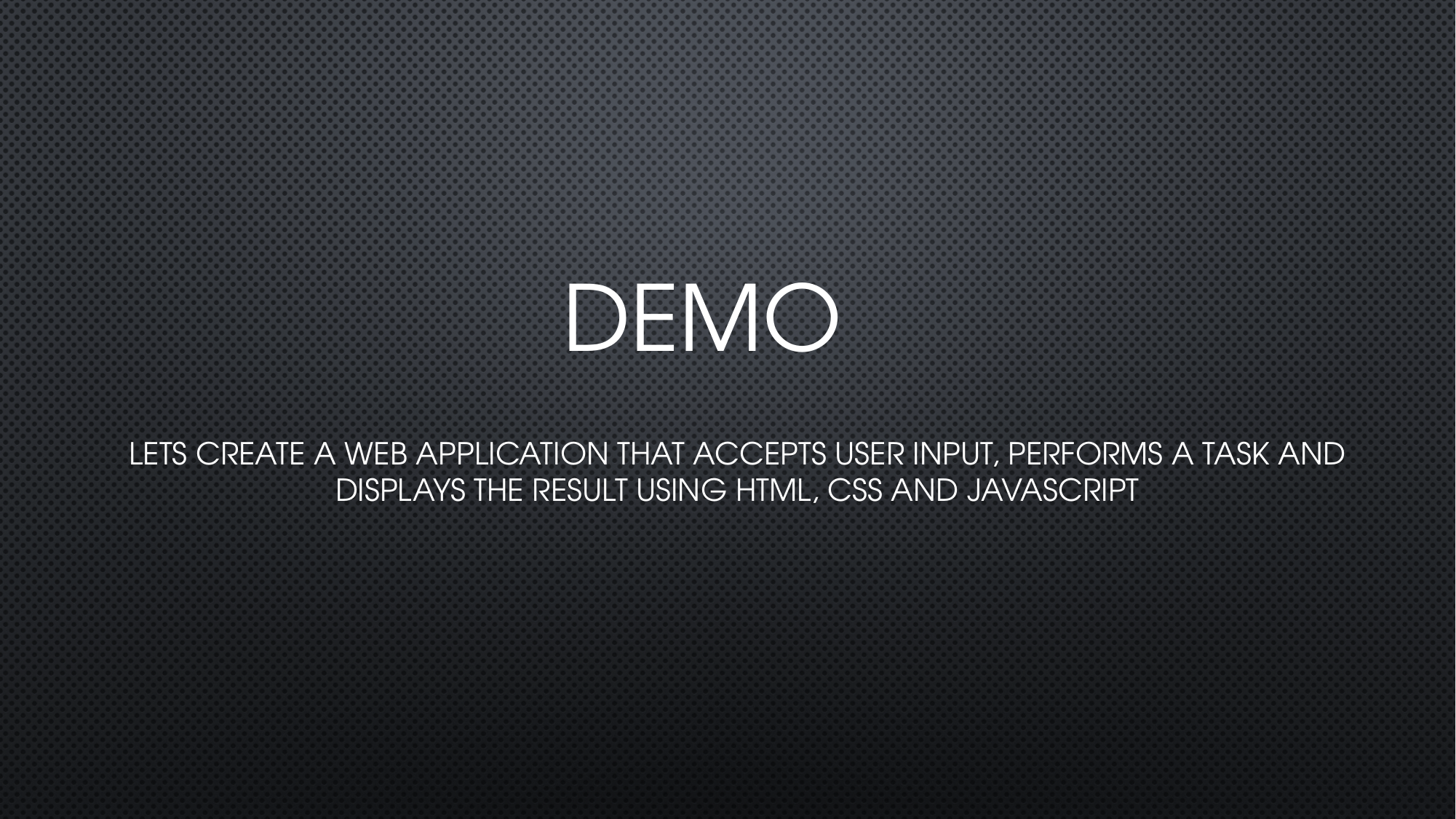

# DEMO
LETS CREATE A WEB APPLICATION THAT ACCEPTS USER INPUT, PERFORMS A TASK AND DISPLAYS THE RESULT USING HTML, CSS AND JAVASCRIPT